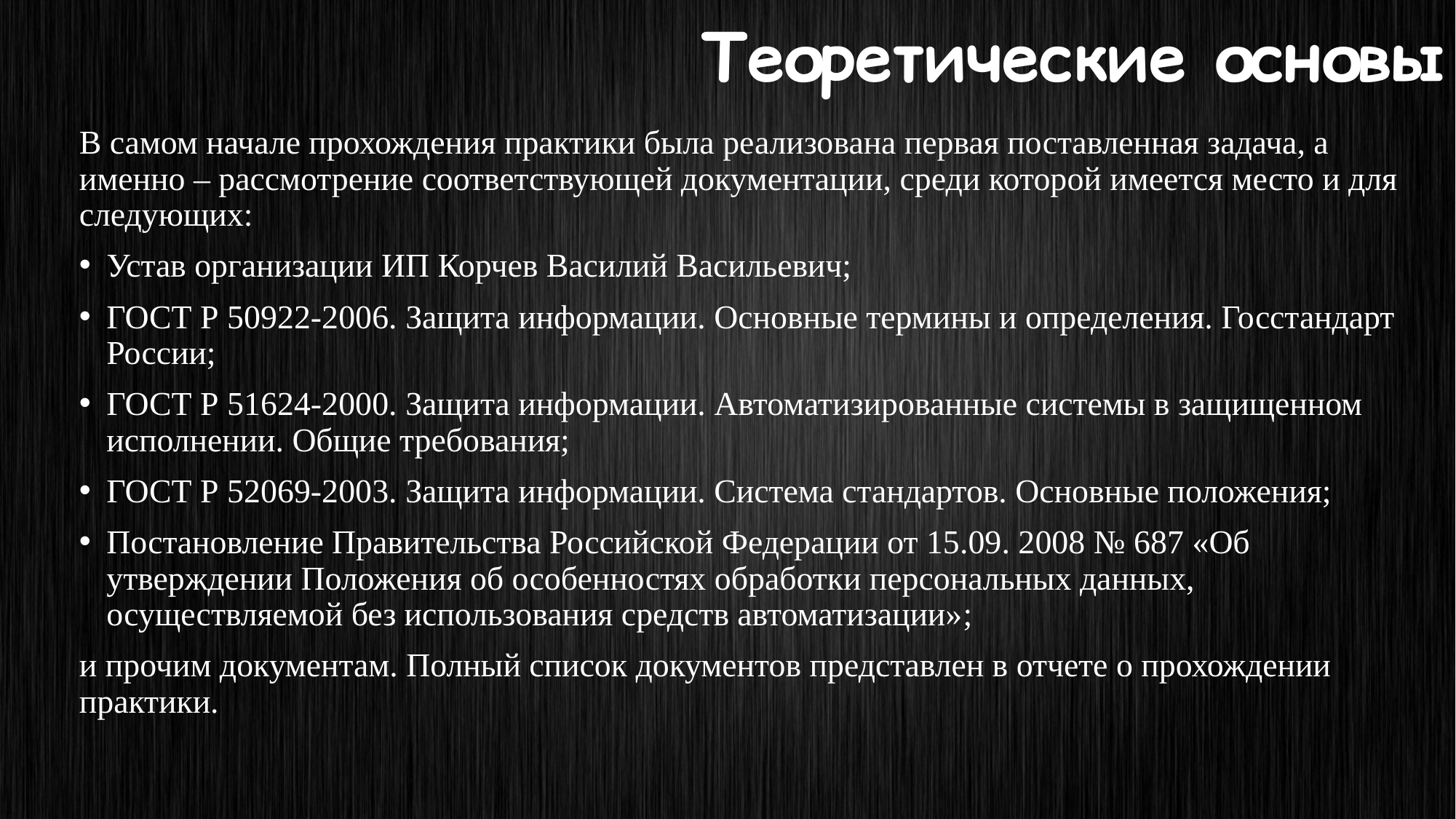

Теоретические основы
В самом начале прохождения практики была реализована первая поставленная задача, а именно – рассмотрение соответствующей документации, среди которой имеется место и для следующих:
Устав организации ИП Корчев Василий Васильевич;
ГОСТ Р 50922-2006. Защита информации. Основные термины и определения. Госстандарт России;
ГОСТ Р 51624-2000. Защита информации. Автоматизированные системы в защищенном исполнении. Общие требования;
ГОСТ Р 52069-2003. Защита информации. Система стандартов. Основные положения;
Постановление Правительства Российской Федерации от 15.09. 2008 № 687 «Об утверждении Положения об особенностях обработки персональных данных, осуществляемой без использования средств автоматизации»;
и прочим документам. Полный список документов представлен в отчете о прохождении практики.